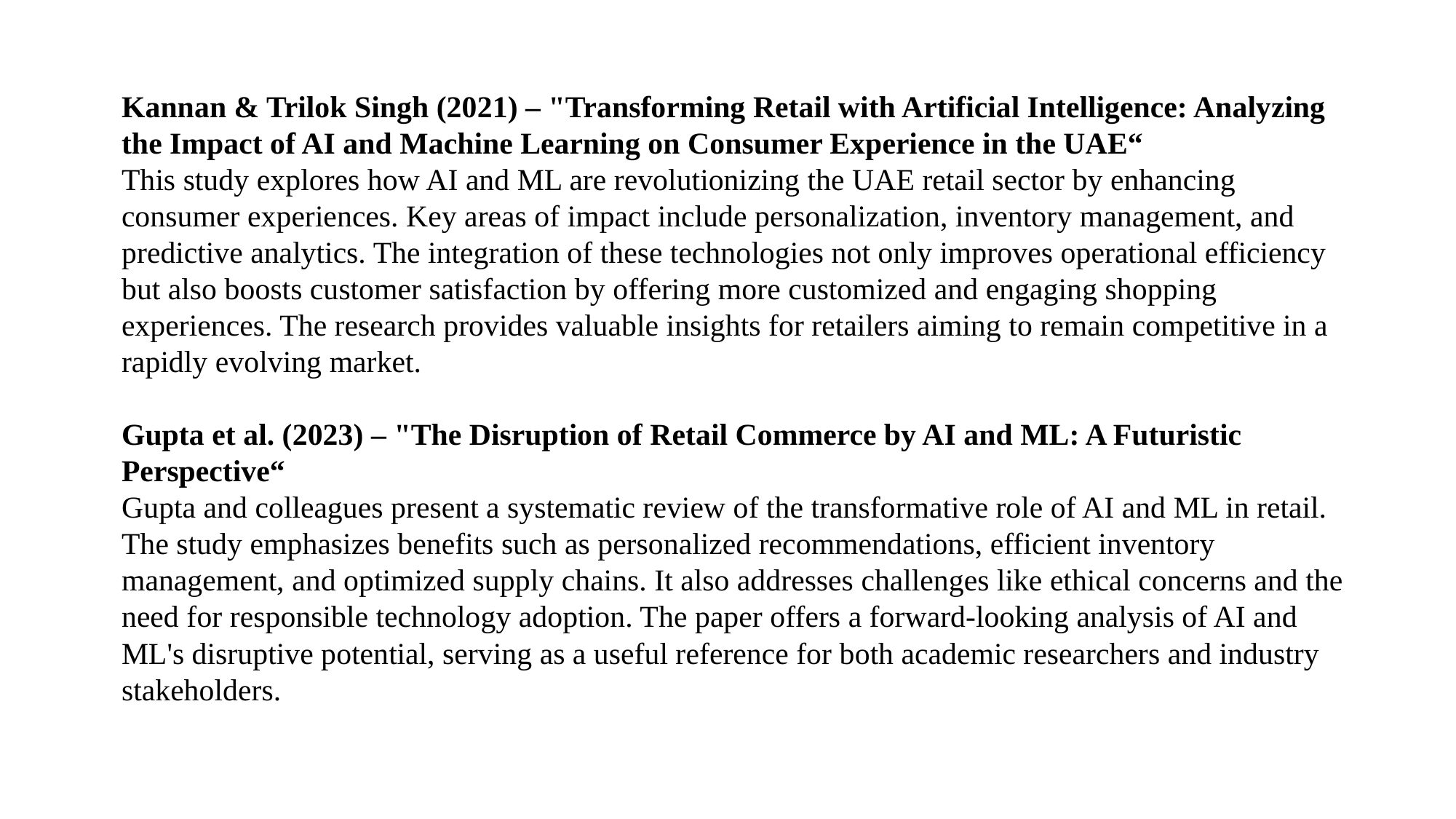

Kannan & Trilok Singh (2021) – "Transforming Retail with Artificial Intelligence: Analyzing the Impact of AI and Machine Learning on Consumer Experience in the UAE“
This study explores how AI and ML are revolutionizing the UAE retail sector by enhancing consumer experiences. Key areas of impact include personalization, inventory management, and predictive analytics. The integration of these technologies not only improves operational efficiency but also boosts customer satisfaction by offering more customized and engaging shopping experiences. The research provides valuable insights for retailers aiming to remain competitive in a rapidly evolving market.

Gupta et al. (2023) – "The Disruption of Retail Commerce by AI and ML: A Futuristic Perspective“
Gupta and colleagues present a systematic review of the transformative role of AI and ML in retail. The study emphasizes benefits such as personalized recommendations, efficient inventory management, and optimized supply chains. It also addresses challenges like ethical concerns and the need for responsible technology adoption. The paper offers a forward-looking analysis of AI and ML's disruptive potential, serving as a useful reference for both academic researchers and industry stakeholders.